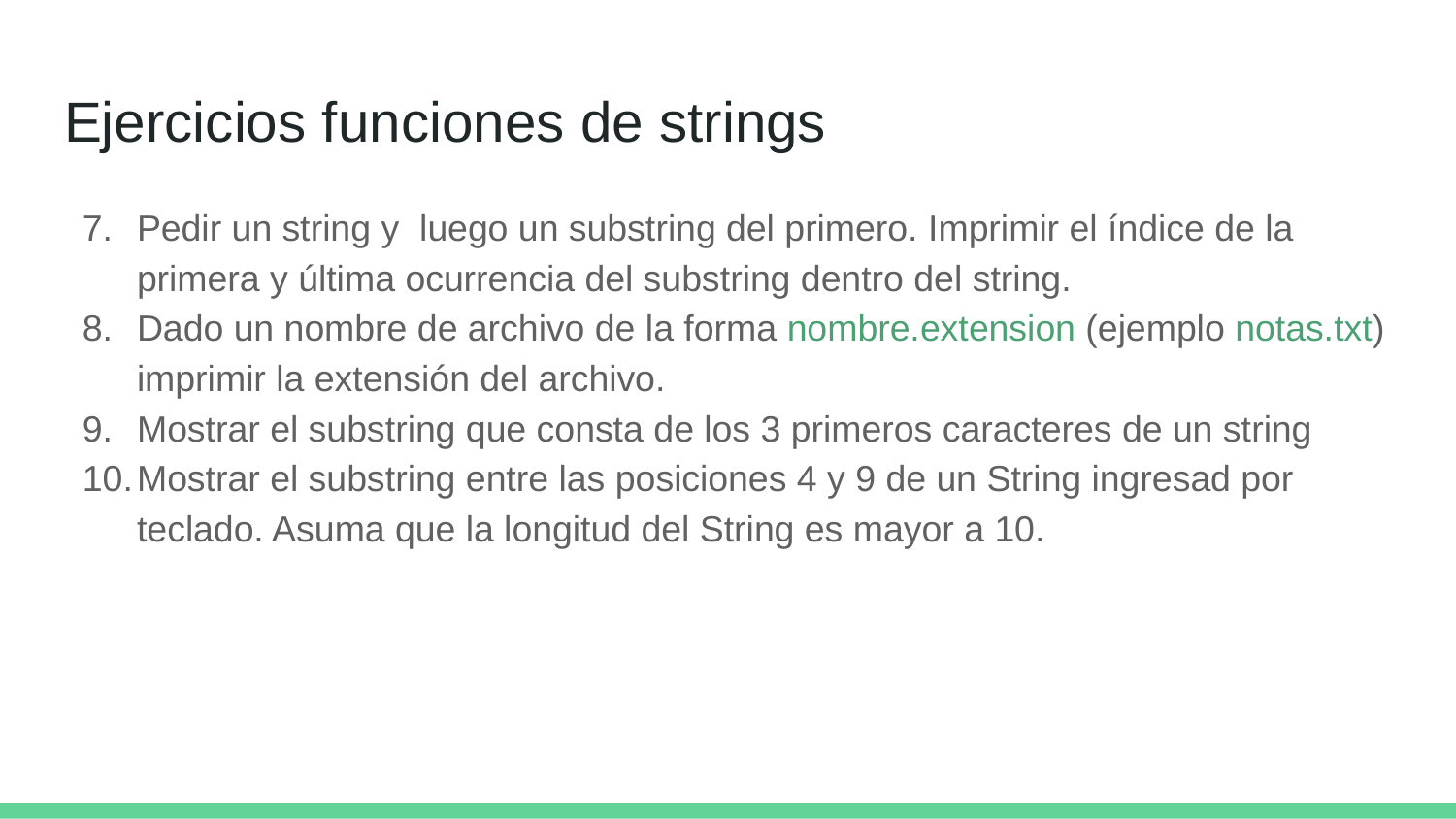

# Ejercicios funciones de strings
Pedir un string y  luego un substring del primero. Imprimir el índice de la primera y última ocurrencia del substring dentro del string.
Dado un nombre de archivo de la forma nombre.extension (ejemplo notas.txt) imprimir la extensión del archivo.
Mostrar el substring que consta de los 3 primeros caracteres de un string
Mostrar el substring entre las posiciones 4 y 9 de un String ingresad por teclado. Asuma que la longitud del String es mayor a 10.